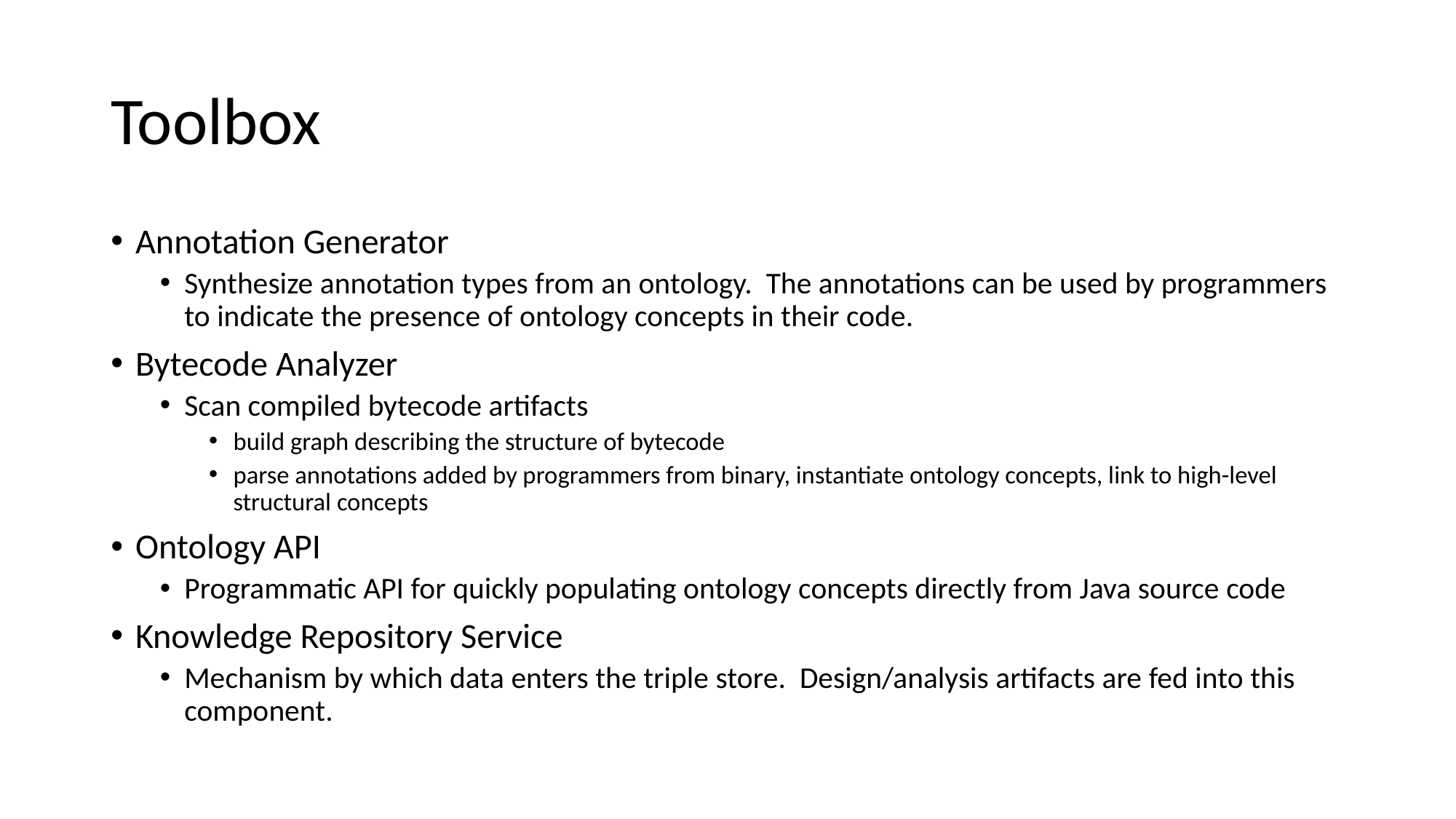

# Toolbox
Annotation Generator
Synthesize annotation types from an ontology.  The annotations can be used by programmers to indicate the presence of ontology concepts in their code.
Bytecode Analyzer
Scan compiled bytecode artifacts
build graph describing the structure of bytecode
parse annotations added by programmers from binary, instantiate ontology concepts, link to high-level structural concepts
Ontology API
Programmatic API for quickly populating ontology concepts directly from Java source code
Knowledge Repository Service
Mechanism by which data enters the triple store.  Design/analysis artifacts are fed into this component.